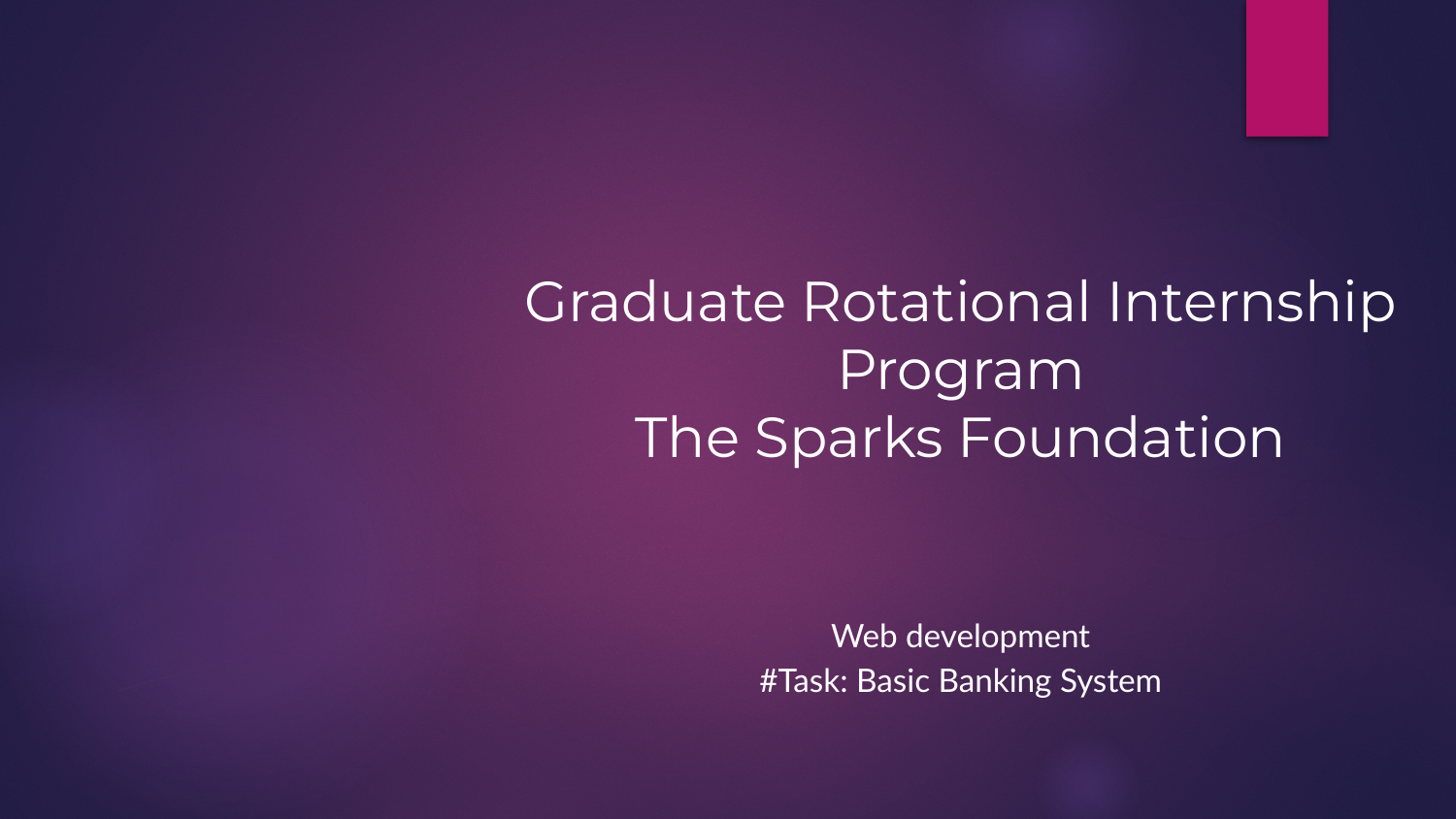

Graduate Rotational Internship Program
The Sparks Foundation
Web development
#Task: Basic Banking System